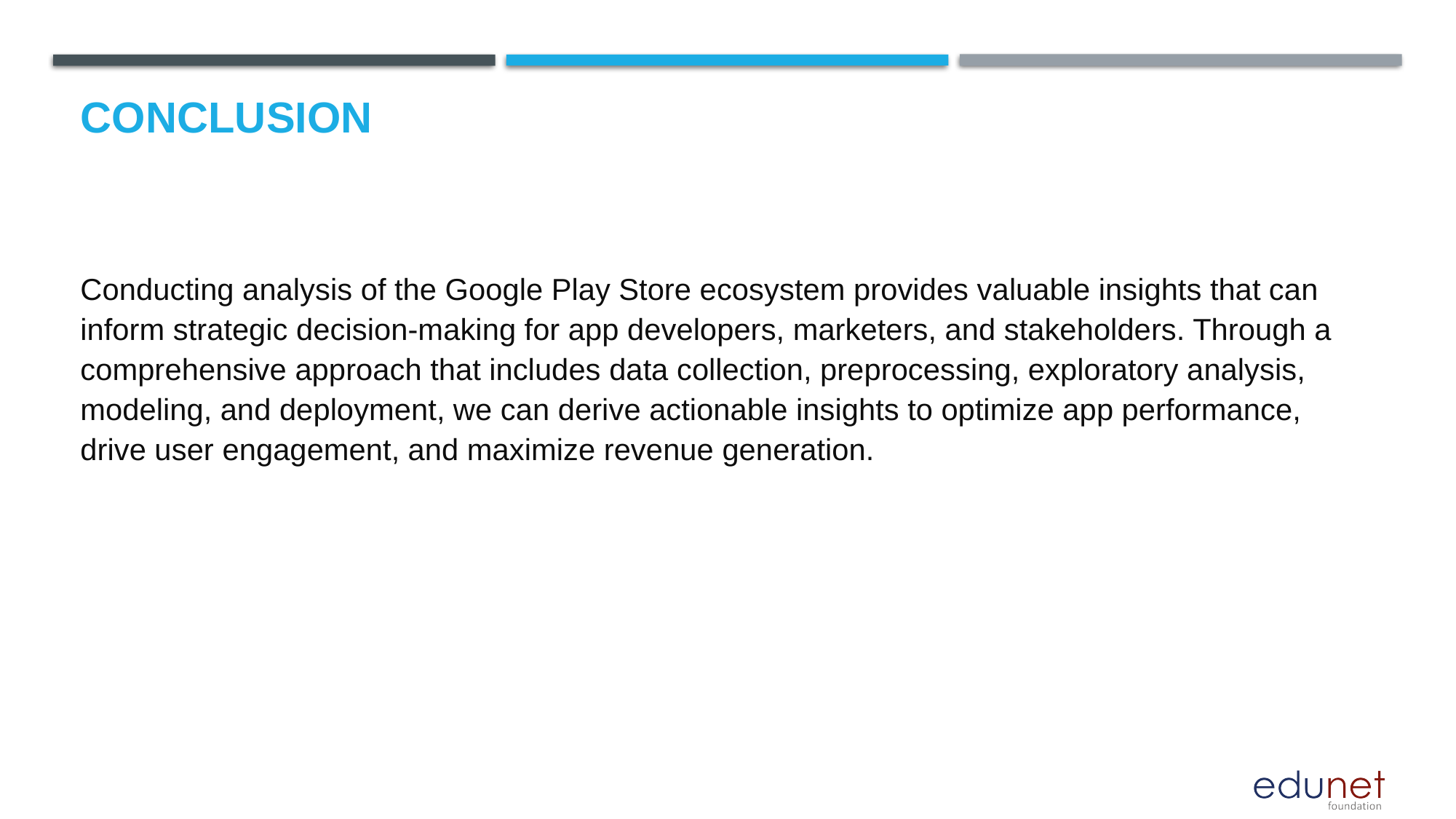

# Conclusion
Conducting analysis of the Google Play Store ecosystem provides valuable insights that can inform strategic decision-making for app developers, marketers, and stakeholders. Through a comprehensive approach that includes data collection, preprocessing, exploratory analysis, modeling, and deployment, we can derive actionable insights to optimize app performance, drive user engagement, and maximize revenue generation.